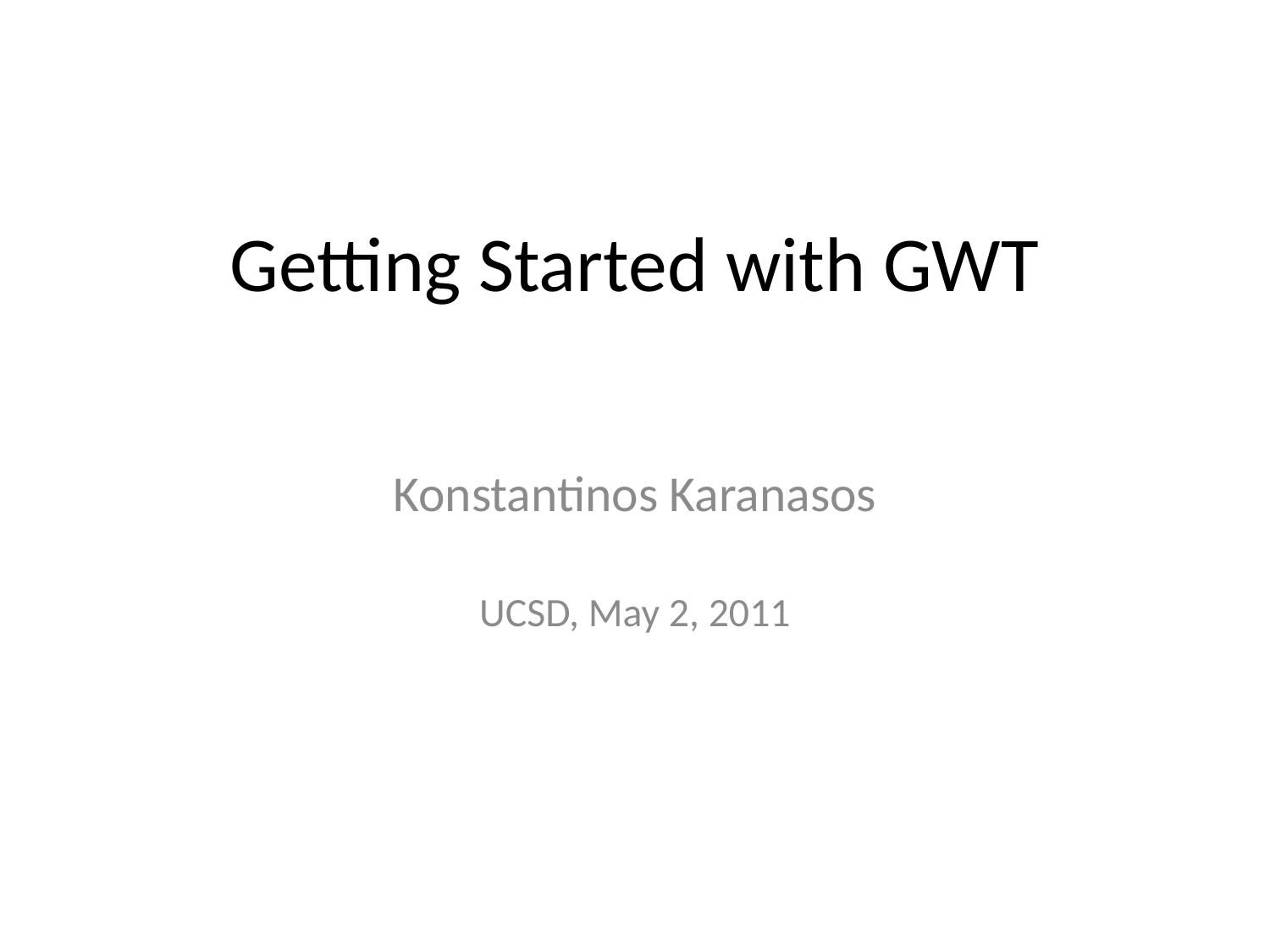

# Getting Started with GWT
Konstantinos Karanasos

UCSD, May 2, 2011
.